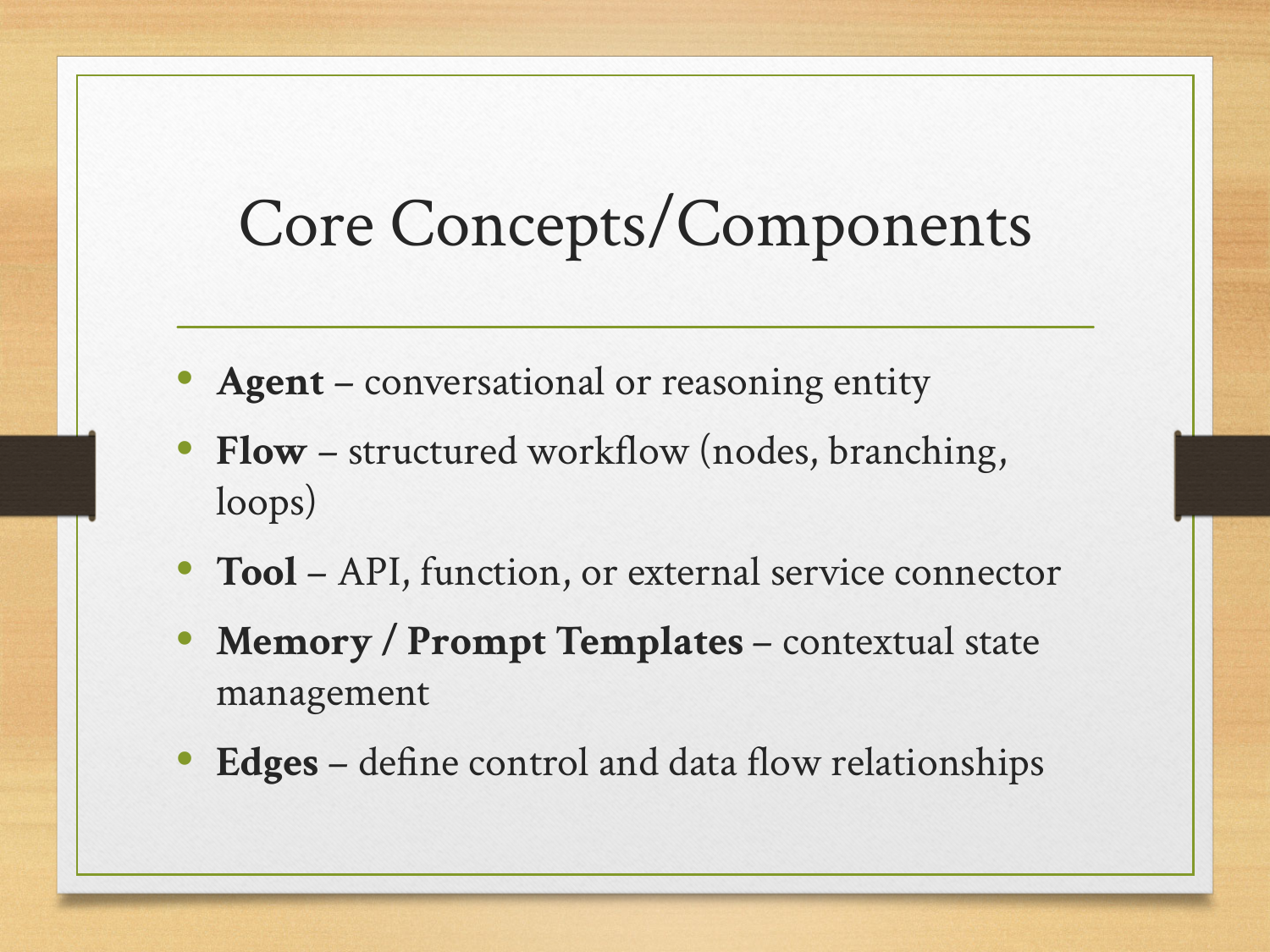

# Core Concepts/Components
Agent – conversational or reasoning entity
Flow – structured workflow (nodes, branching, loops)
Tool – API, function, or external service connector
Memory / Prompt Templates – contextual state management
Edges – define control and data flow relationships